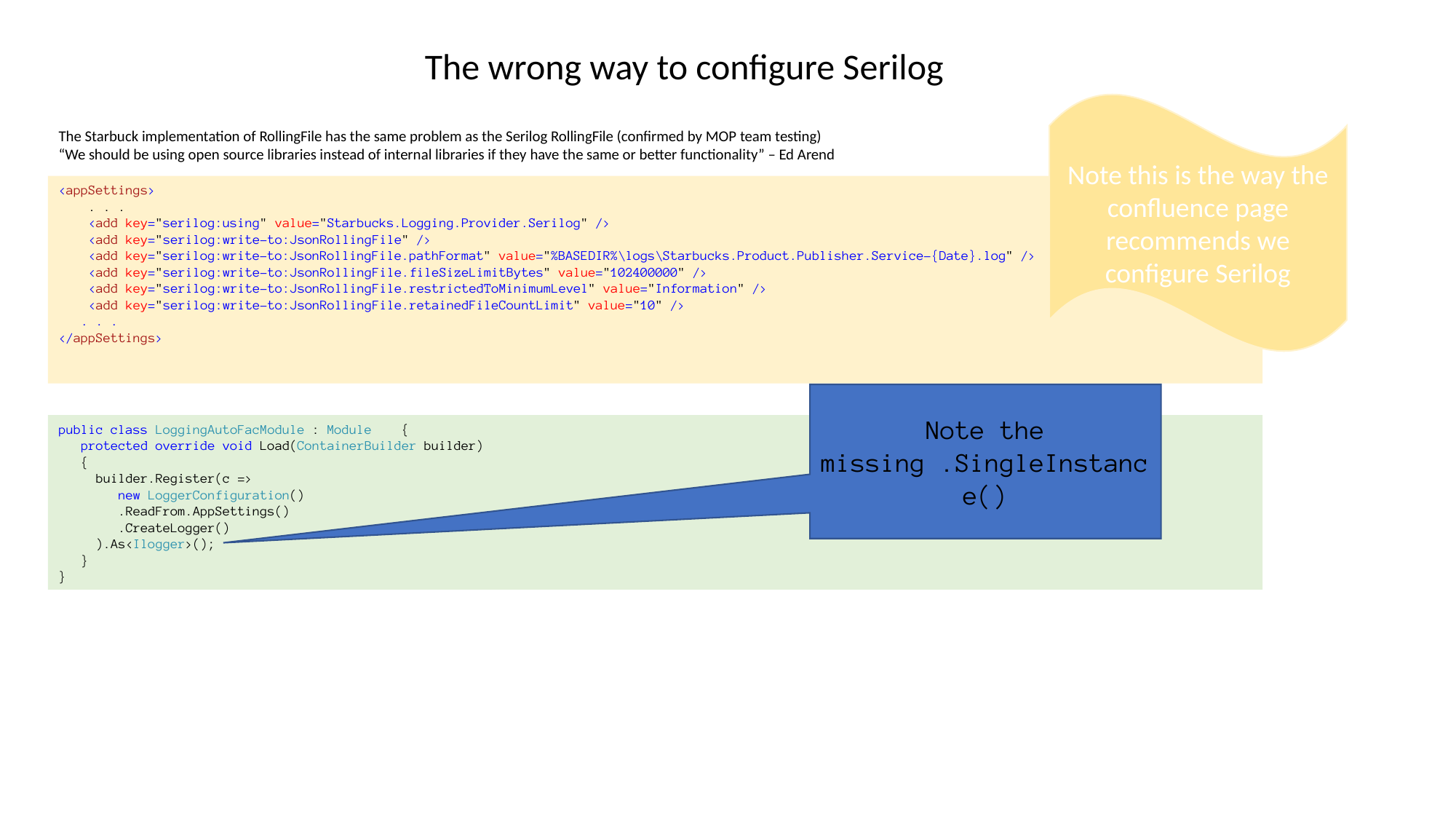

The wrong way to configure Serilog
Note this is the way the confluence page recommends we configure Serilog
The Starbuck implementation of RollingFile has the same problem as the Serilog RollingFile (confirmed by MOP team testing)
“We should be using open source libraries instead of internal libraries if they have the same or better functionality” – Ed Arend
<appSettings>
    . . .
    <add key="serilog:using" value="Starbucks.Logging.Provider.Serilog" />
    <add key="serilog:write-to:JsonRollingFile" />
    <add key="serilog:write-to:JsonRollingFile.pathFormat" value="%BASEDIR%\logs\Starbucks.Product.Publisher.Service-{Date}.log" />
    <add key="serilog:write-to:JsonRollingFile.fileSizeLimitBytes" value="102400000" />
    <add key="serilog:write-to:JsonRollingFile.restrictedToMinimumLevel" value="Information" />
    <add key="serilog:write-to:JsonRollingFile.retainedFileCountLimit" value="10" />
   . . .
</appSettings>

Note the missing .SingleInstance()
public class LoggingAutoFacModule : Module    {
   protected override void Load(ContainerBuilder builder)
   {
     builder.Register(c =>
        new LoggerConfiguration()
        .ReadFrom.AppSettings()
        .CreateLogger()
     ).As<Ilogger>();
   }
}